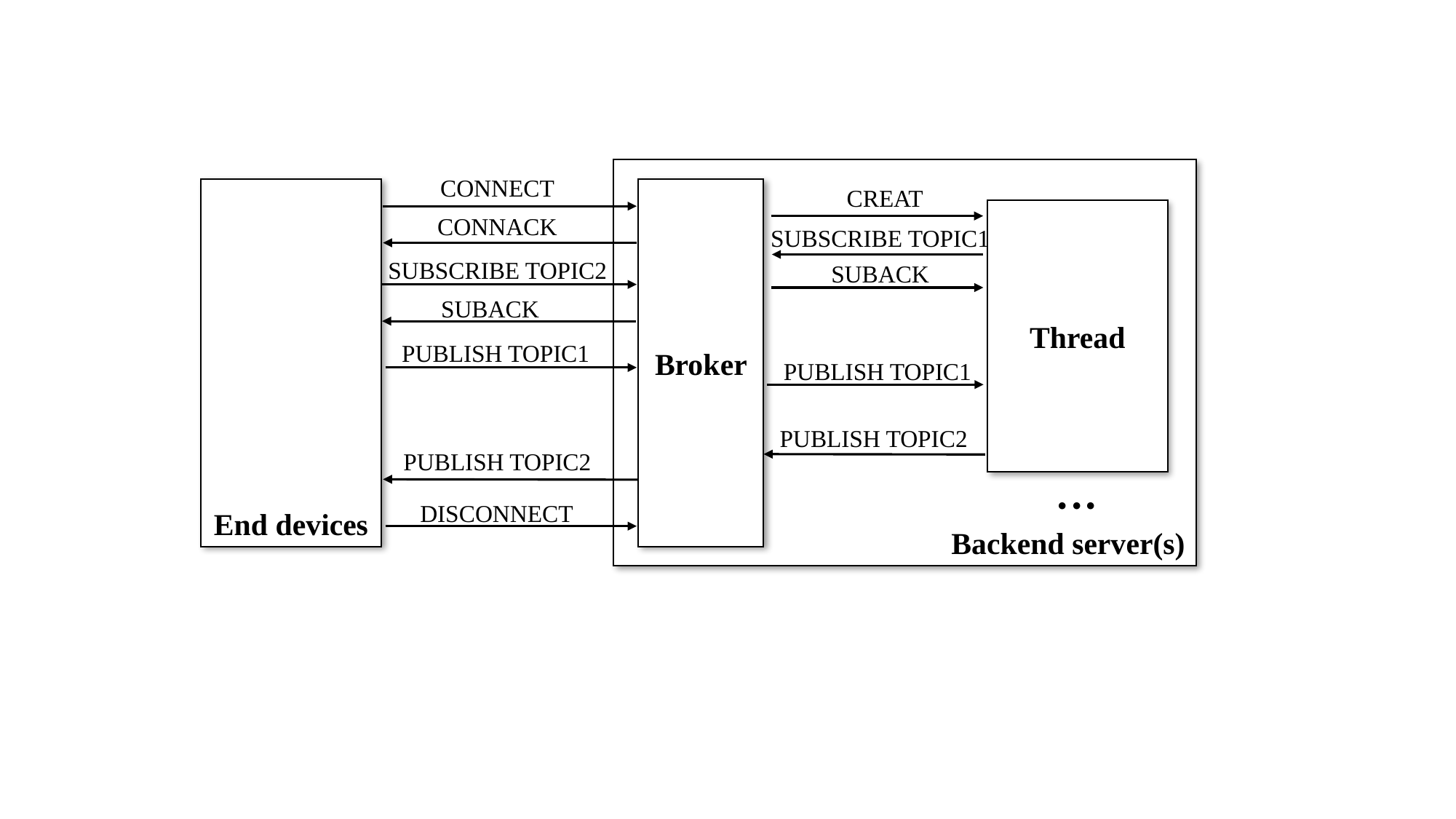

Backend server(s)
CONNECT
CREAT
Broker
End devices
Thread
CONNACK
SUBSCRIBE TOPIC1
SUBSCRIBE TOPIC2
SUBACK
SUBACK
PUBLISH TOPIC1
PUBLISH TOPIC1
PUBLISH TOPIC2
PUBLISH TOPIC2
···
DISCONNECT